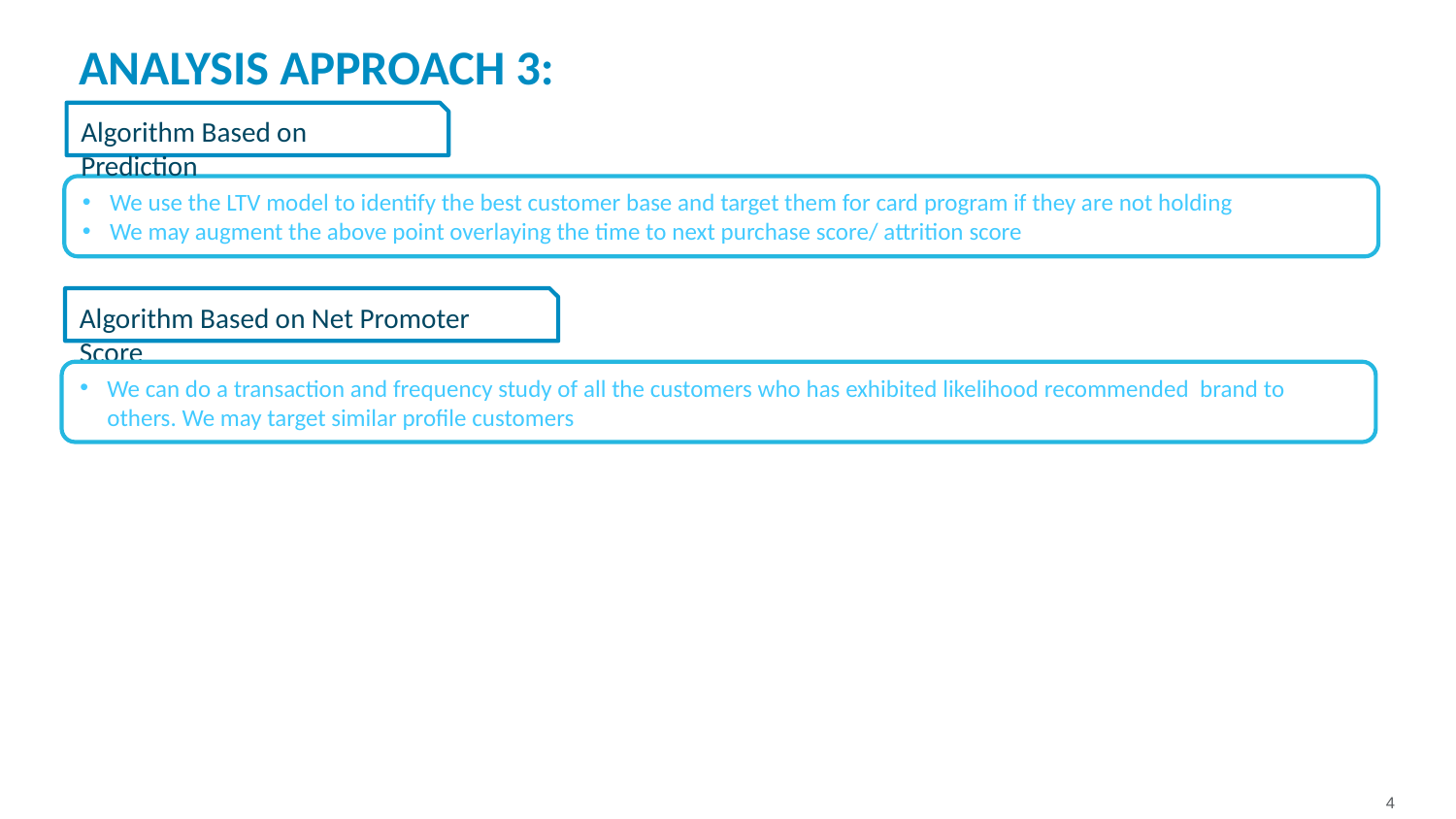

Analysis Approach 3:
Algorithm Based on Prediction
We use the LTV model to identify the best customer base and target them for card program if they are not holding
We may augment the above point overlaying the time to next purchase score/ attrition score
Algorithm Based on Net Promoter Score
We can do a transaction and frequency study of all the customers who has exhibited likelihood recommended  brand to others. We may target similar profile customers